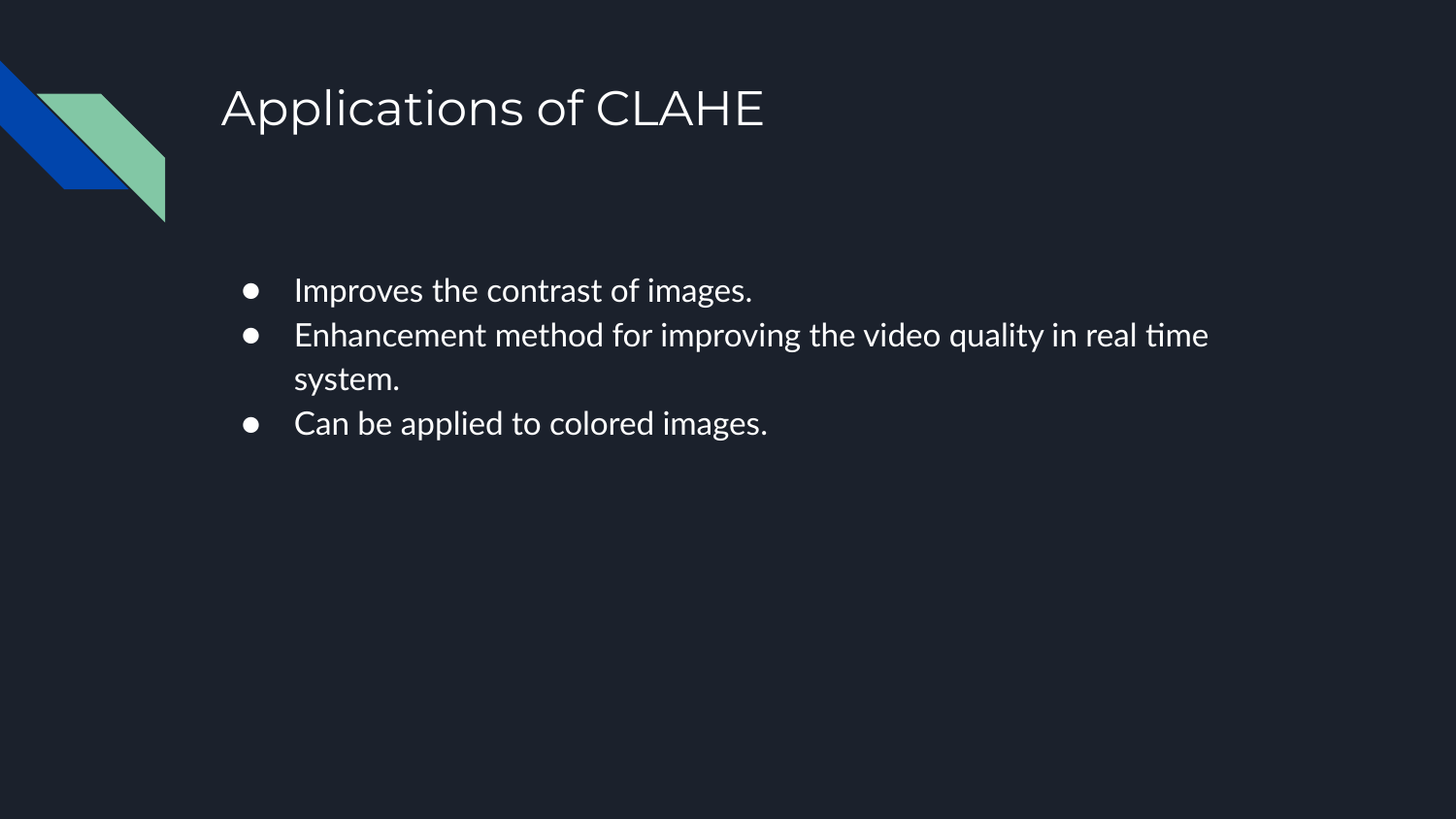

# Applications of CLAHE
Improves the contrast of images.
Enhancement method for improving the video quality in real time system.
Can be applied to colored images.